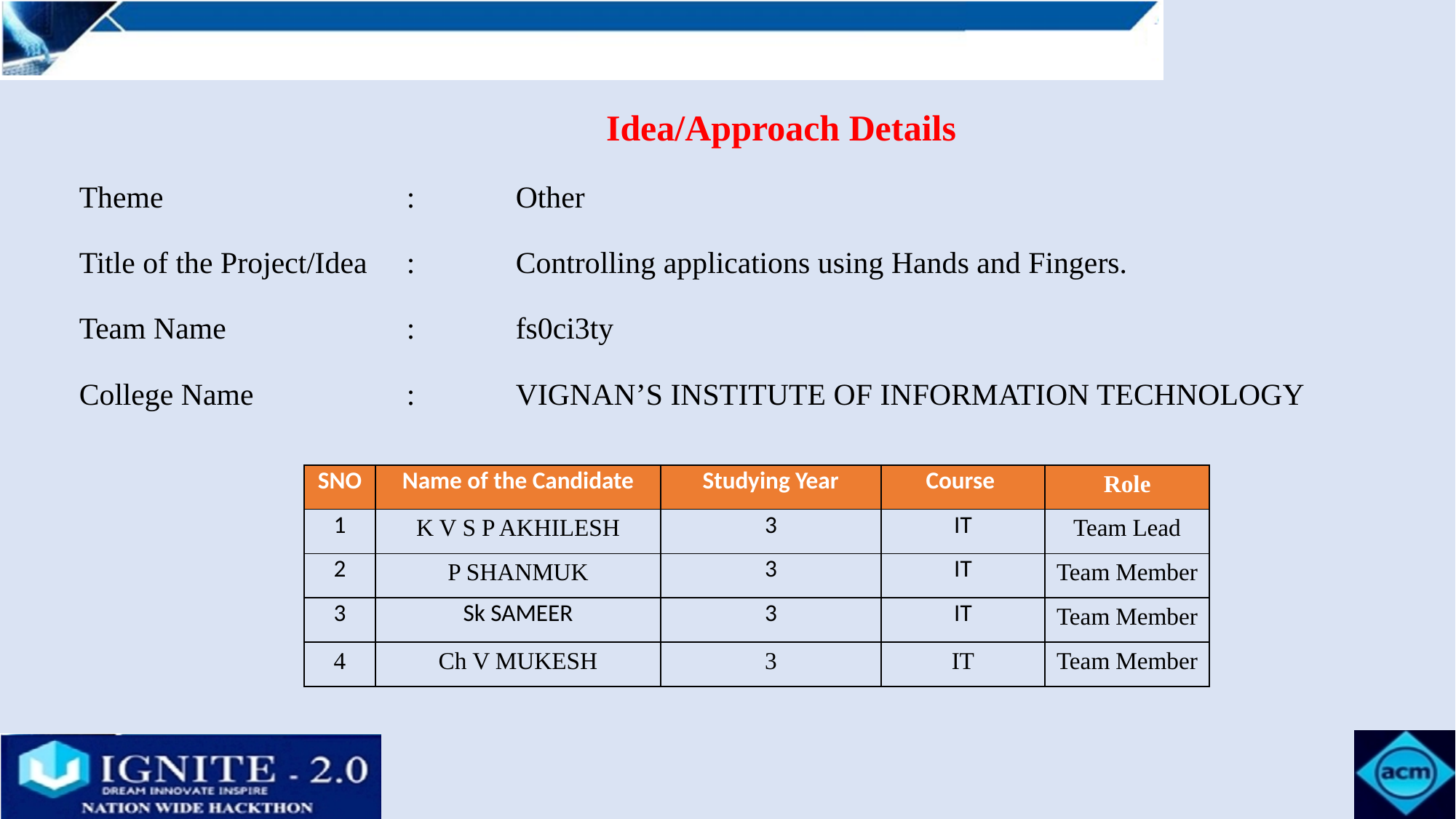

Idea/Approach Details
Theme			:	Other

Title of the Project/Idea	:	Controlling applications using Hands and Fingers.
Team Name 		: 	fs0ci3ty

College Name		:	VIGNAN’S INSTITUTE OF INFORMATION TECHNOLOGY

| SNO | Name of the Candidate | Studying Year | Course | Role |
| --- | --- | --- | --- | --- |
| 1 | K V S P AKHILESH | 3 | IT | Team Lead |
| 2 | P SHANMUK | 3 | IT | Team Member |
| 3 | Sk SAMEER | 3 | IT | Team Member |
| 4 | Ch V MUKESH | 3 | IT | Team Member |